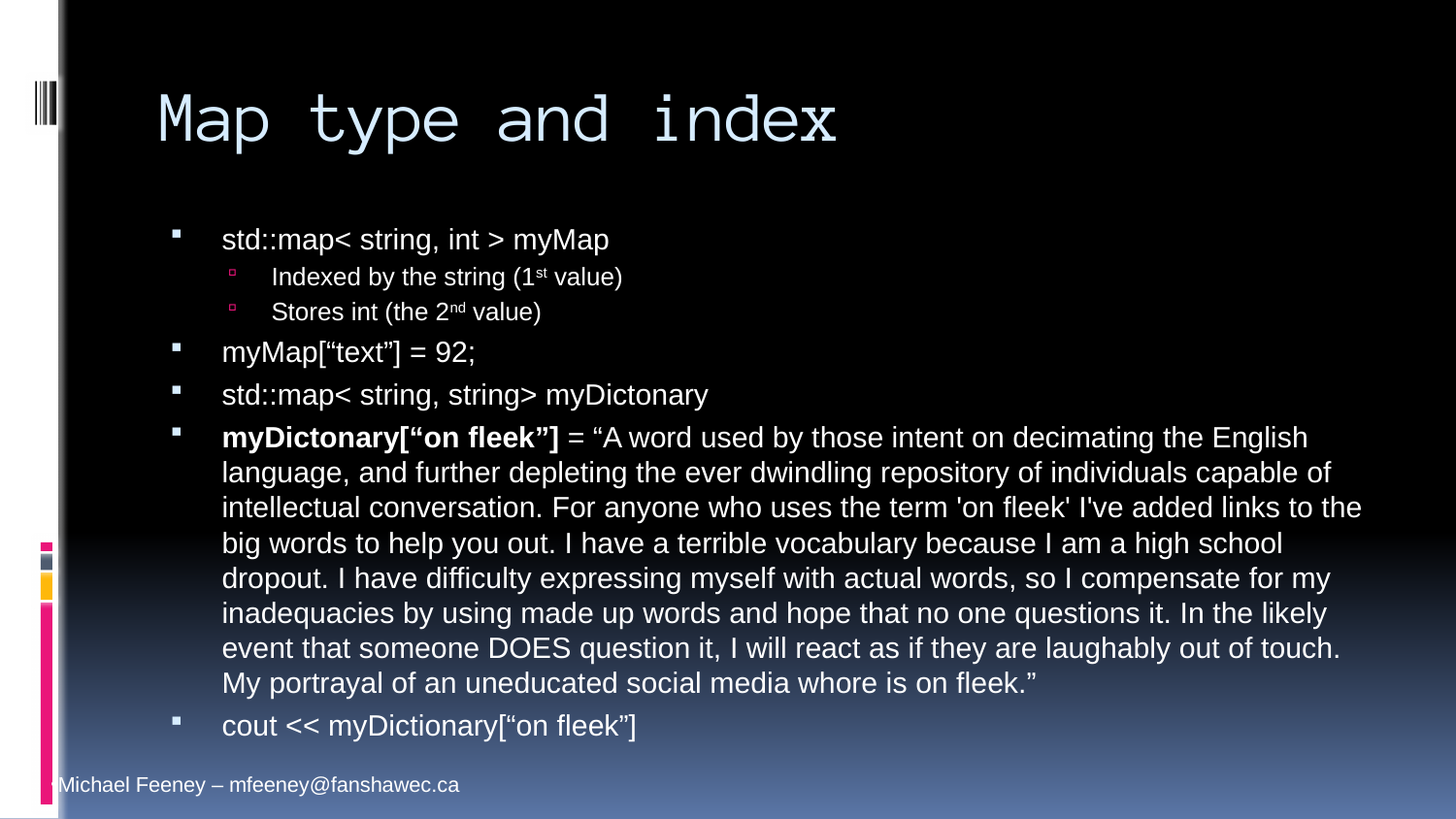

# Map type and index
std::map< string, int > myMap
Indexed by the string (1st value)
Stores int (the 2nd value)
myMap[“text”] = 92;
std::map< string, string> myDictonary
myDictonary[“on fleek”] = “A word used by those intent on decimating the English language, and further depleting the ever dwindling repository of individuals capable of intellectual conversation. For anyone who uses the term 'on fleek' I've added links to the big words to help you out. I have a terrible vocabulary because I am a high school dropout. I have difficulty expressing myself with actual words, so I compensate for my inadequacies by using made up words and hope that no one questions it. In the likely event that someone DOES question it, I will react as if they are laughably out of touch. My portrayal of an uneducated social media whore is on fleek.”
cout << myDictionary[“on fleek”]